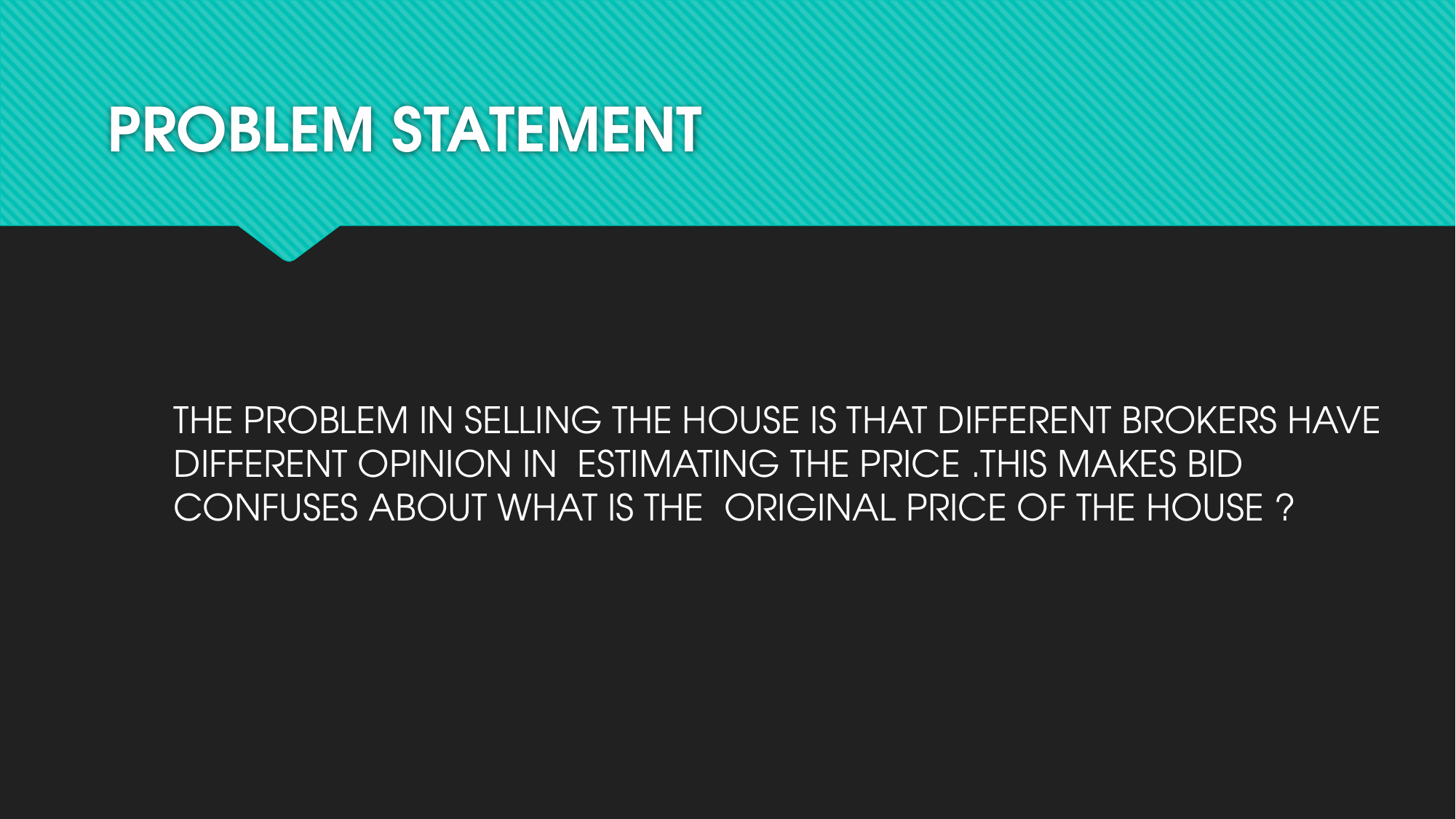

# PROBLEM STATEMENT
THE PROBLEM IN SELLING THE HOUSE IS THAT DIFFERENT BROKERS HAVE DIFFERENT OPINION IN  ESTIMATING THE PRICE .THIS MAKES BID CONFUSES ABOUT WHAT IS THE  ORIGINAL PRICE OF THE HOUSE ?